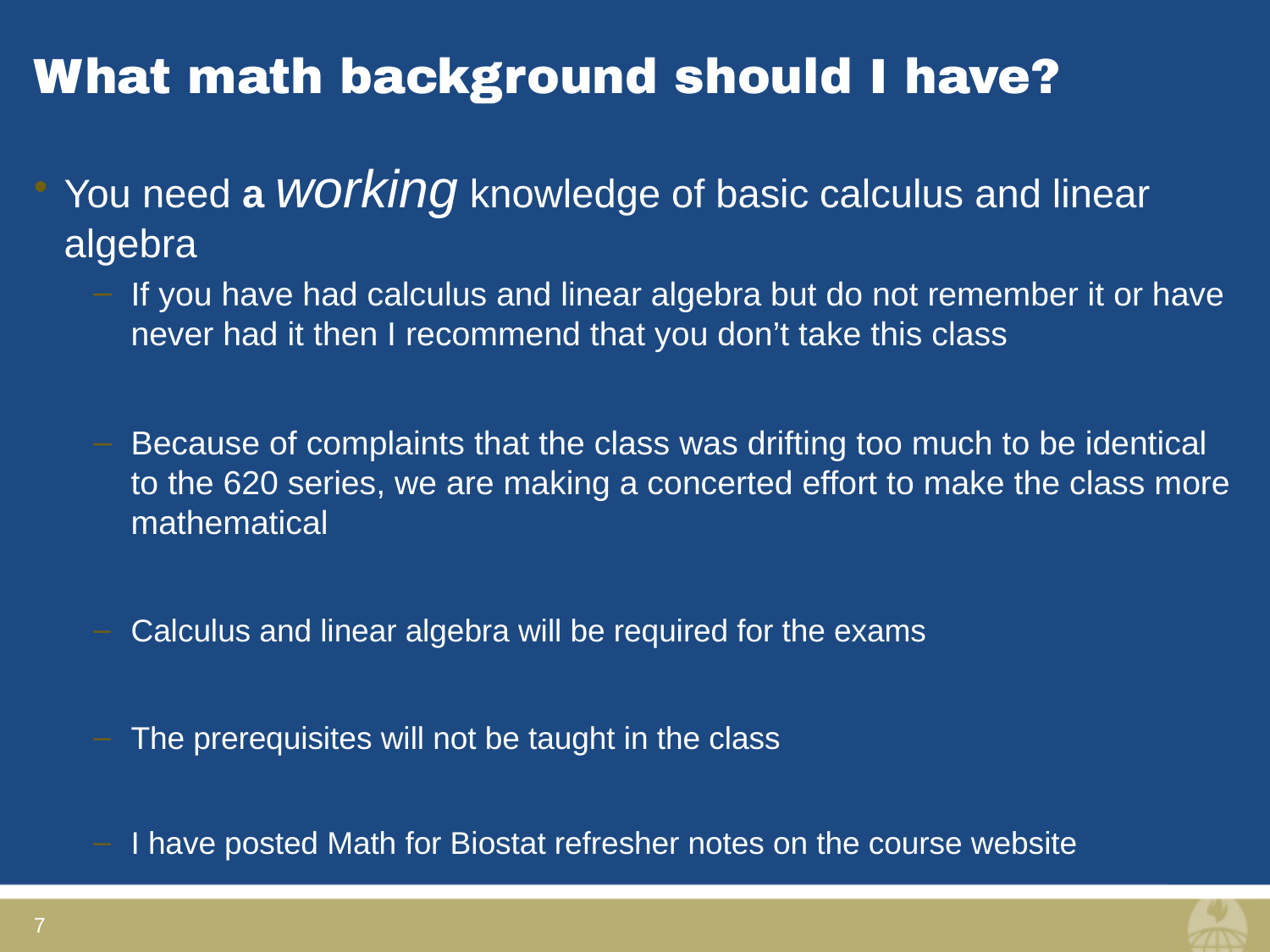

# What math background should I have?
You need a working knowledge of basic calculus and linear algebra
If you have had calculus and linear algebra but do not remember it or have never had it then I recommend that you don’t take this class

Because of complaints that the class was drifting too much to be identical to the 620 series, we are making a concerted effort to make the class more mathematical

Calculus and linear algebra will be required for the exams

The prerequisites will not be taught in the class

I have posted Math for Biostat refresher notes on the course website

7